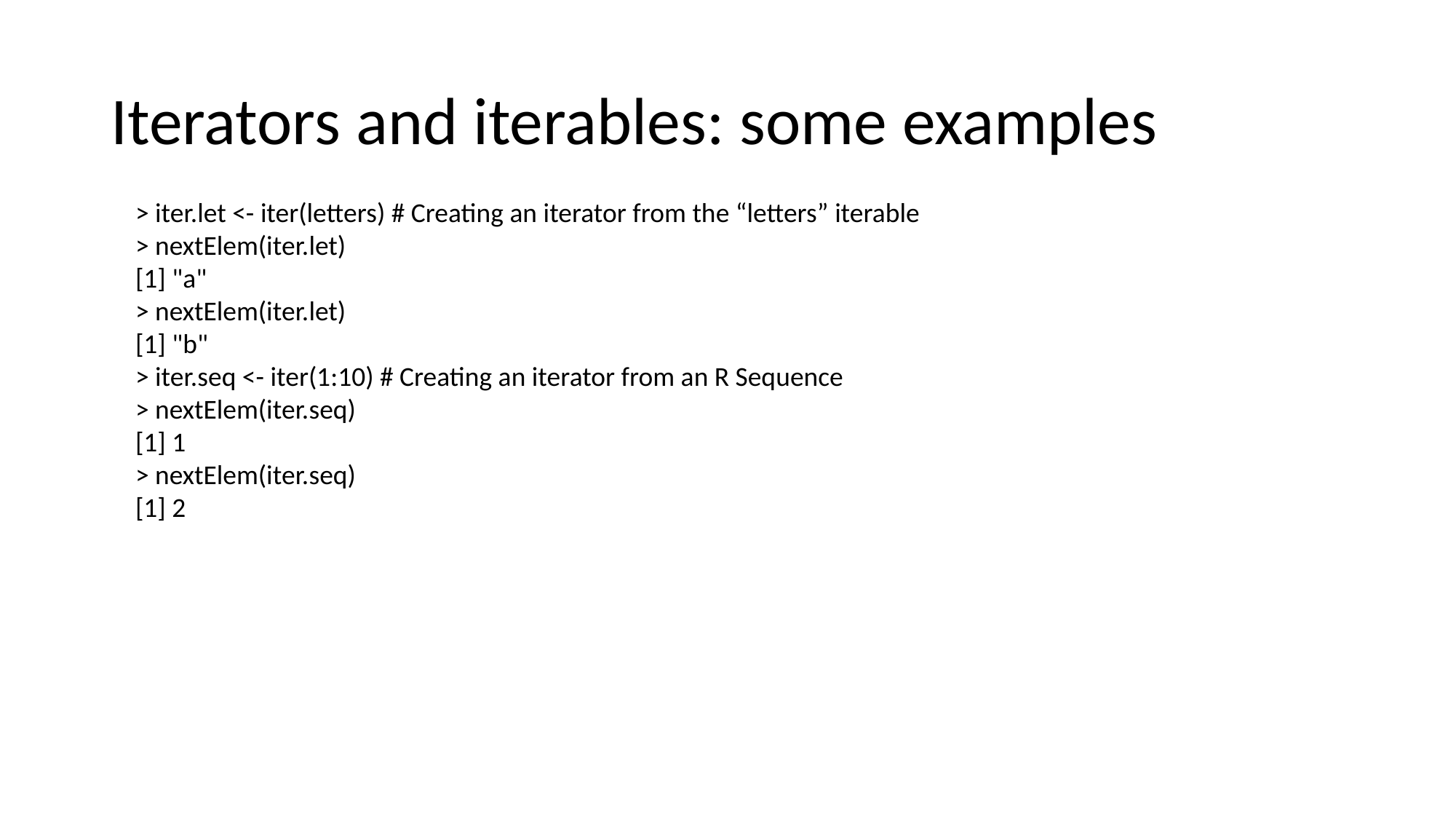

# Iterators and iterables: some examples
> iter.let <- iter(letters) # Creating an iterator from the “letters” iterable
> nextElem(iter.let)
[1] "a"
> nextElem(iter.let)
[1] "b"
> iter.seq <- iter(1:10) # Creating an iterator from an R Sequence
> nextElem(iter.seq)
[1] 1
> nextElem(iter.seq)
[1] 2